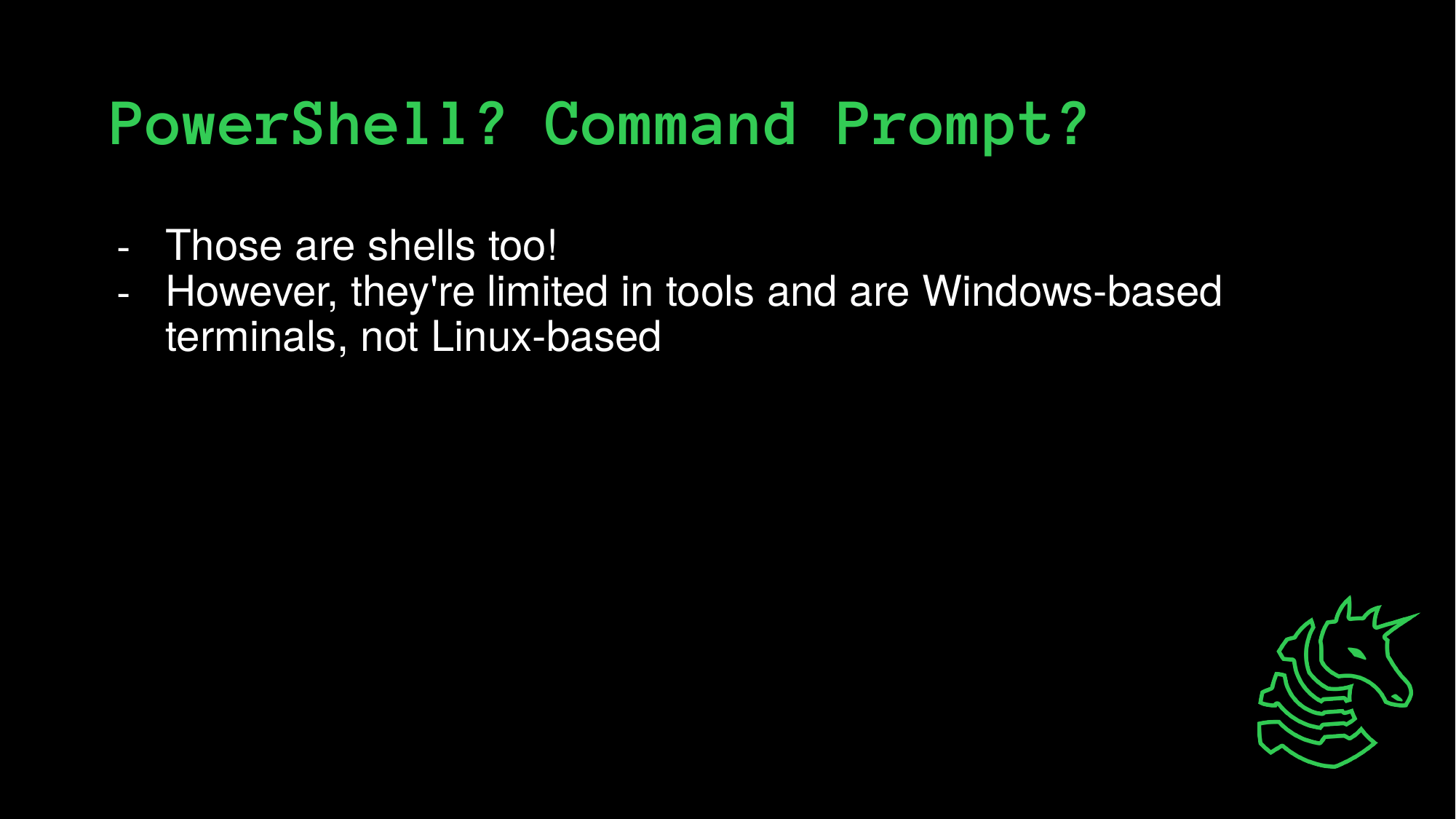

# PowerShell? Command Prompt?
Those are shells too!
However, they're limited in tools and are Windows-based terminals, not Linux-based